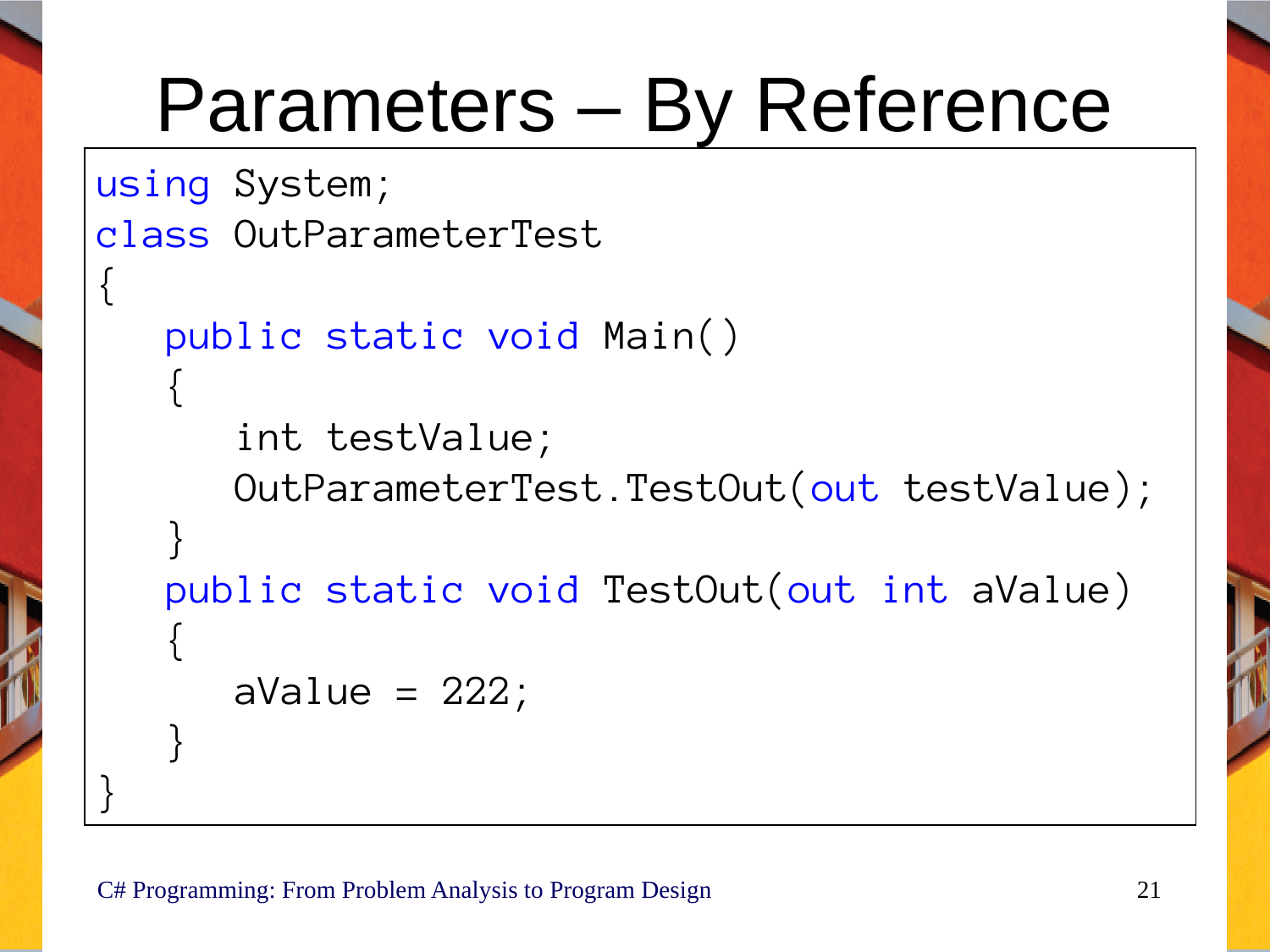

# Parameters – By Reference
using System;
class OutParameterTest
{
   public static void Main()
   {
      int testValue;
      OutParameterTest.TestOut(out testValue);
   }
   public static void TestOut(out int aValue)
   {
      aValue = 222;
   }
}

C# Programming: From Problem Analysis to Program Design

21